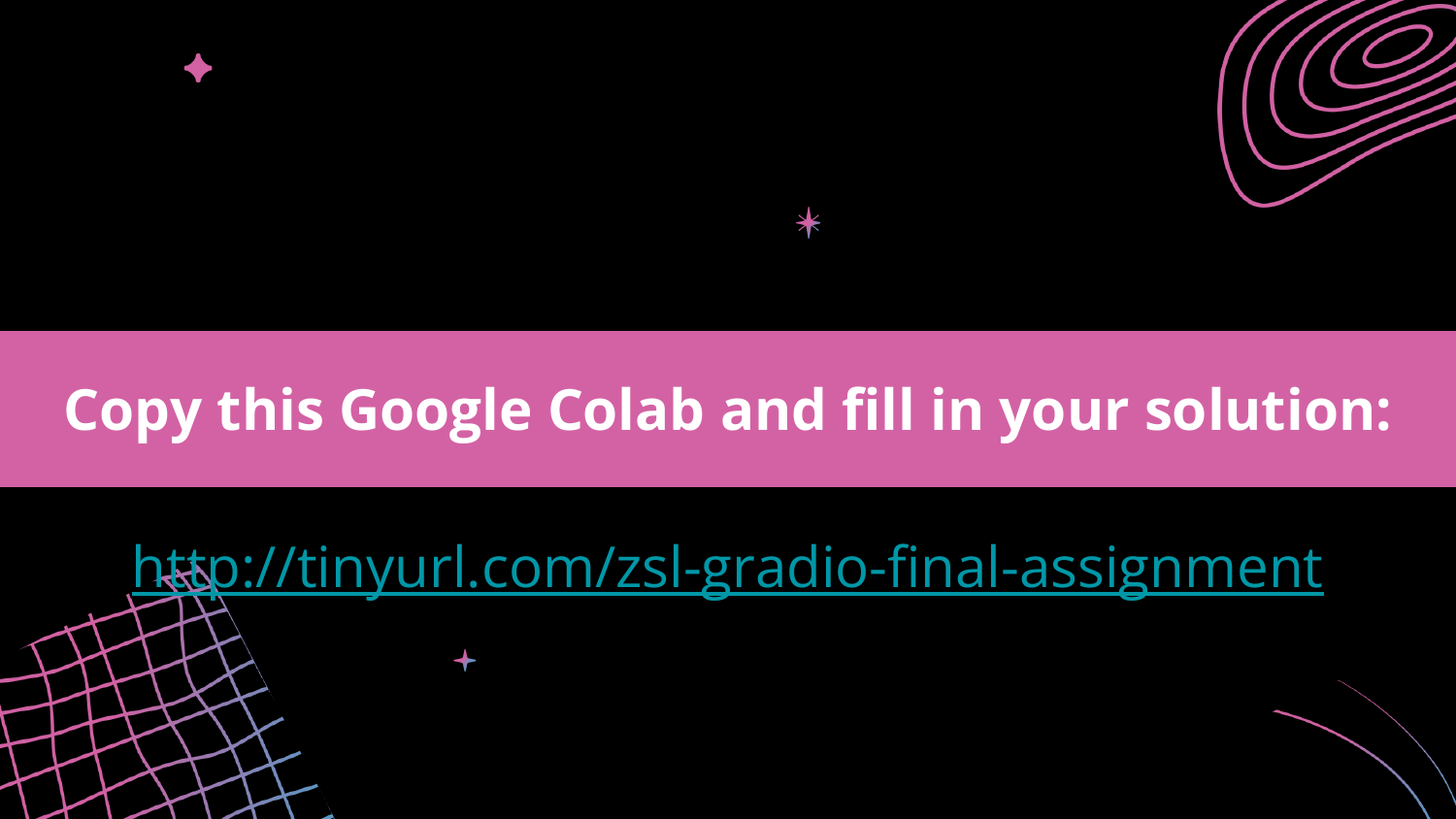

Copy this Google Colab and fill in your solution:

http://tinyurl.com/zsl-gradio-final-assignment